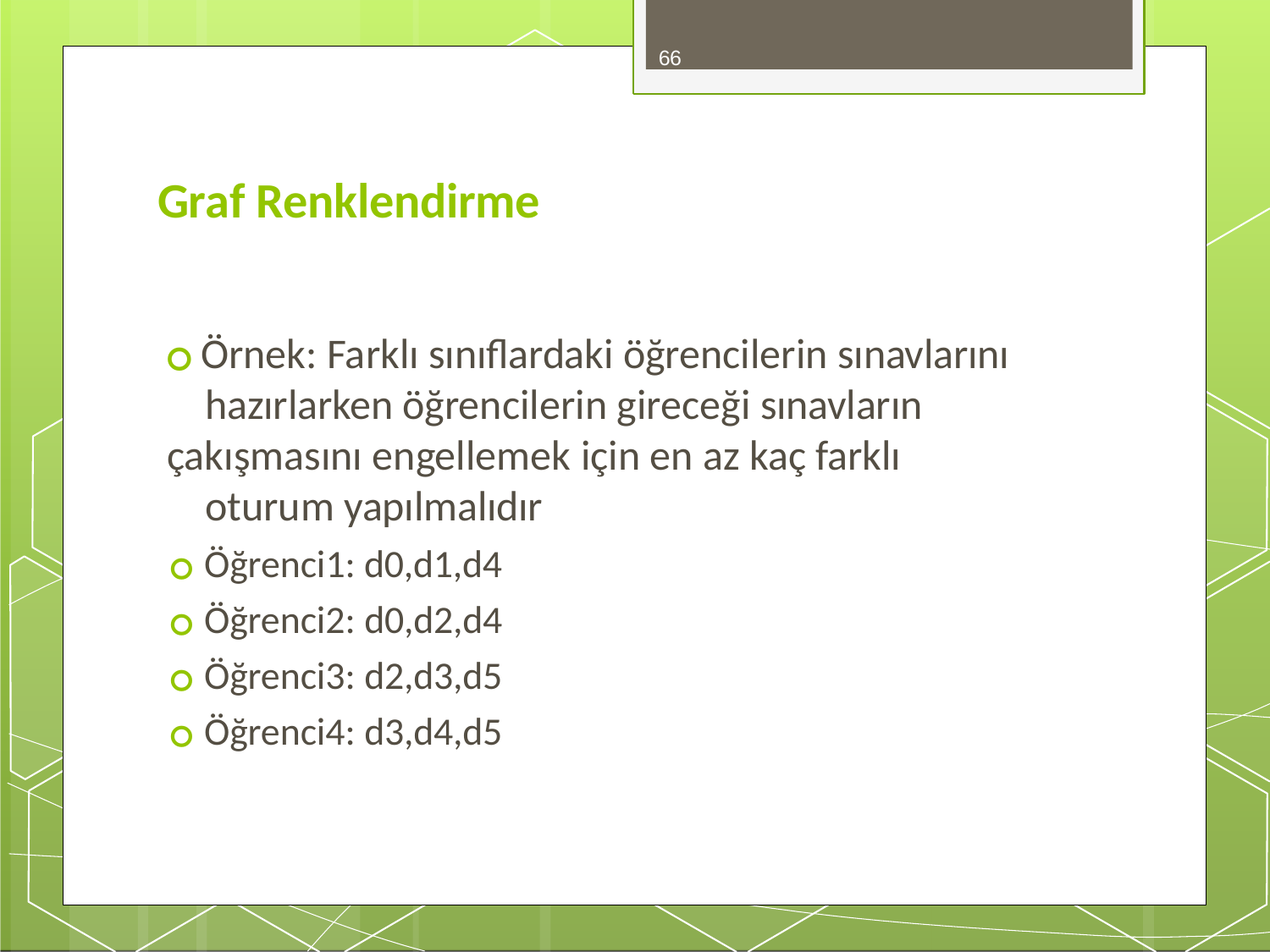

66
# Graf Renklendirme
🞇 Örnek: Farklı sınıflardaki öğrencilerin sınavlarını hazırlarken öğrencilerin gireceği sınavların
çakışmasını engellemek için en az kaç farklı oturum yapılmalıdır
🞇 Öğrenci1: d0,d1,d4
🞇 Öğrenci2: d0,d2,d4
🞇 Öğrenci3: d2,d3,d5
🞇 Öğrenci4: d3,d4,d5